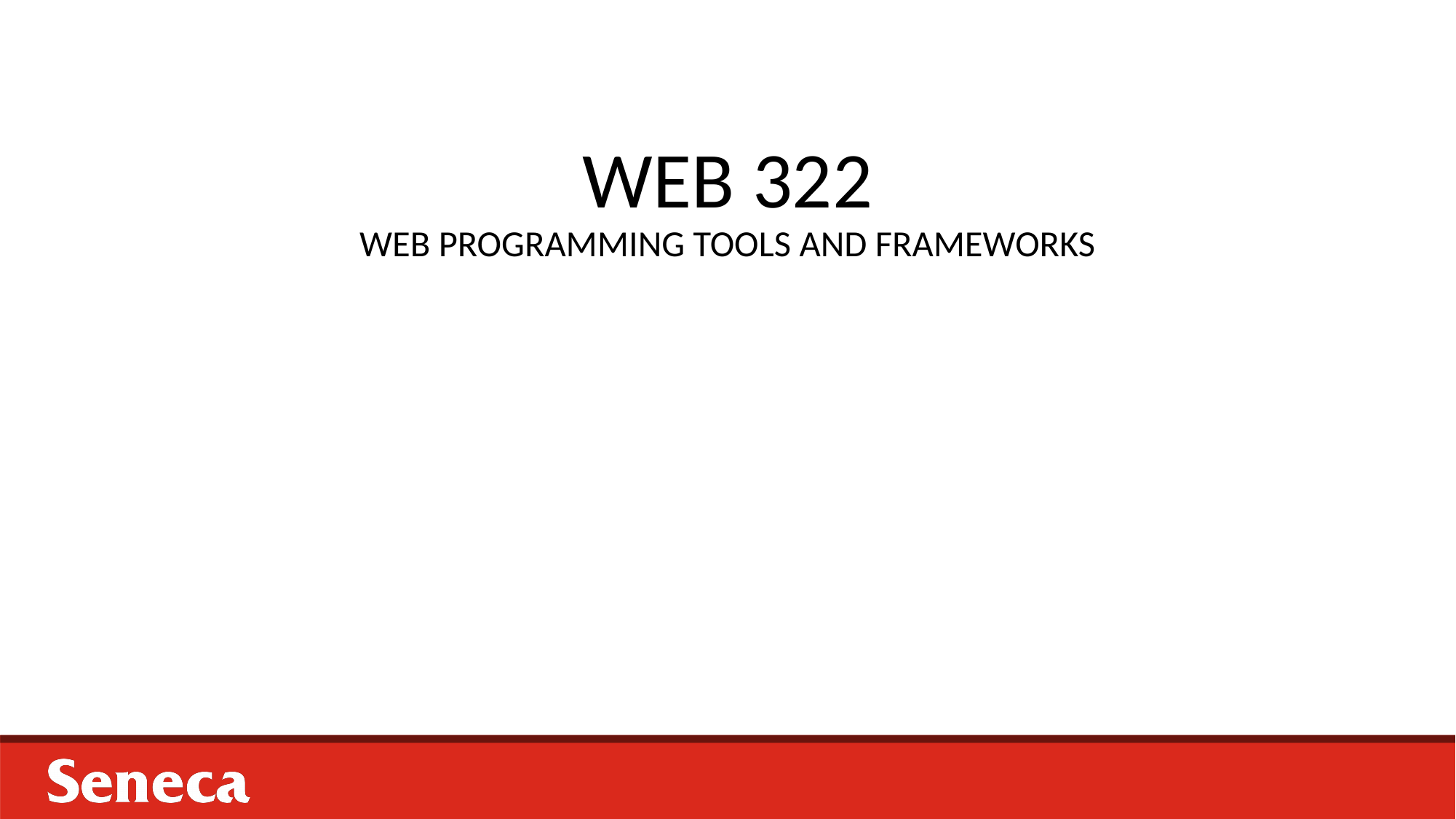

# WEB 322 WEB PROGRAMMING TOOLS AND FRAMEWORKS